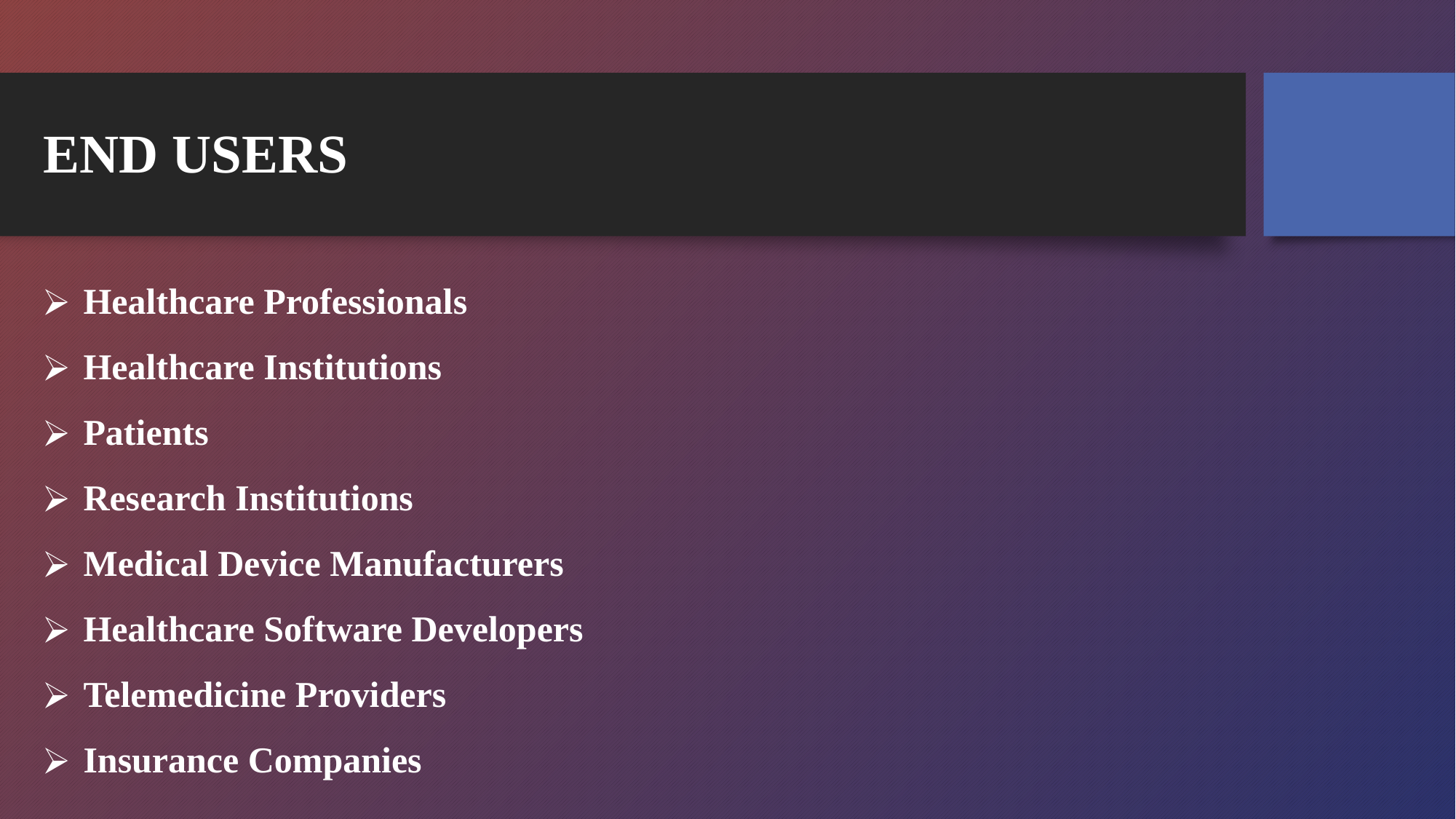

# END USERS
Healthcare Professionals
Healthcare Institutions
Patients
Research Institutions
Medical Device Manufacturers
Healthcare Software Developers
Telemedicine Providers
Insurance Companies